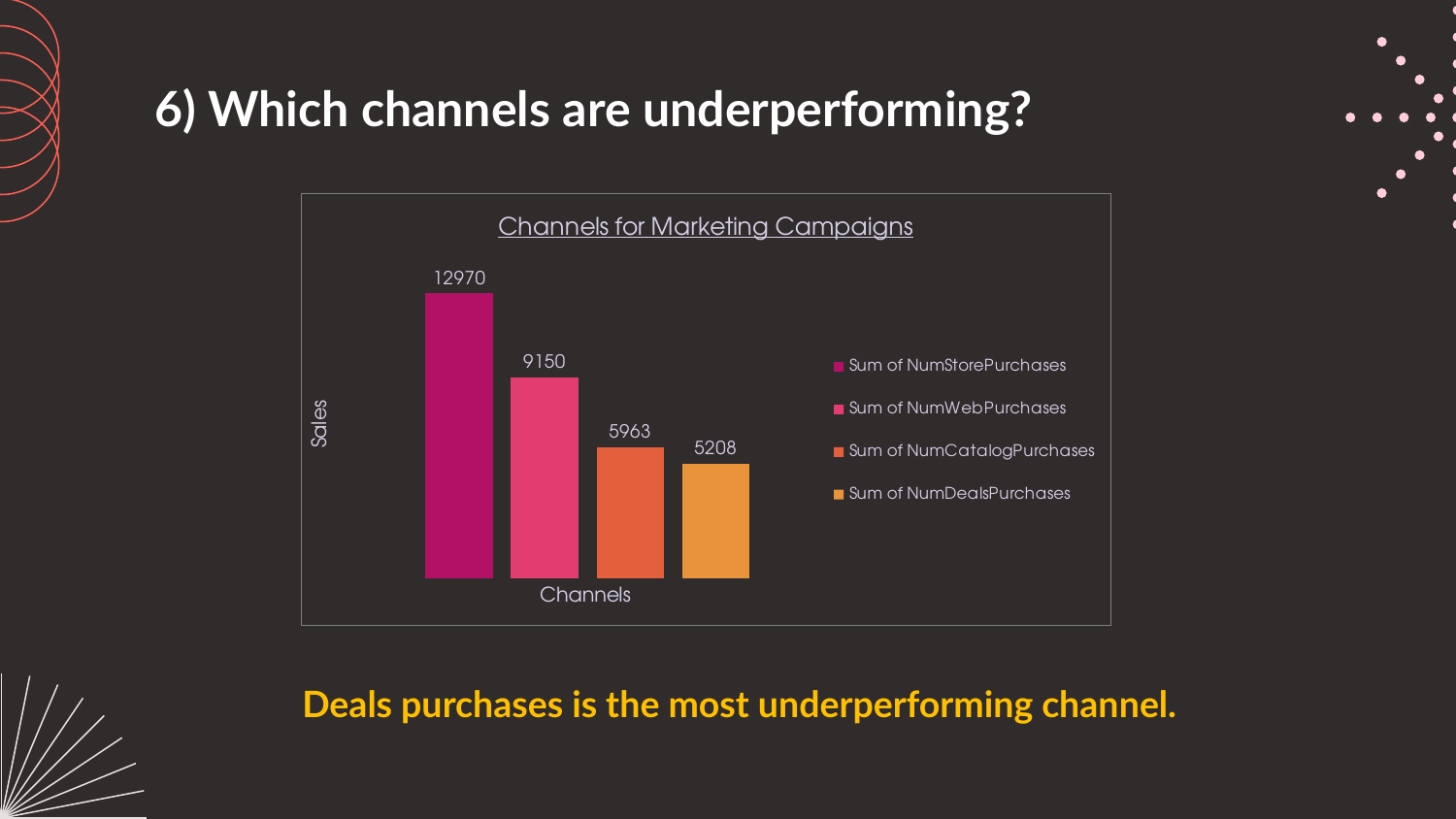

6) Which channels are underperforming?

### Chart: Channels for Marketing Campaigns

| Category | Sum of NumStorePurchases | Sum of NumWebPurchases | Sum of NumCatalogPurchases | Sum of NumDealsPurchases |
|---|---|---|---|---|
| Total | 12970.0 | 9150.0 | 5963.0 | 5208.0 |
Deals purchases is the most underperforming channel.